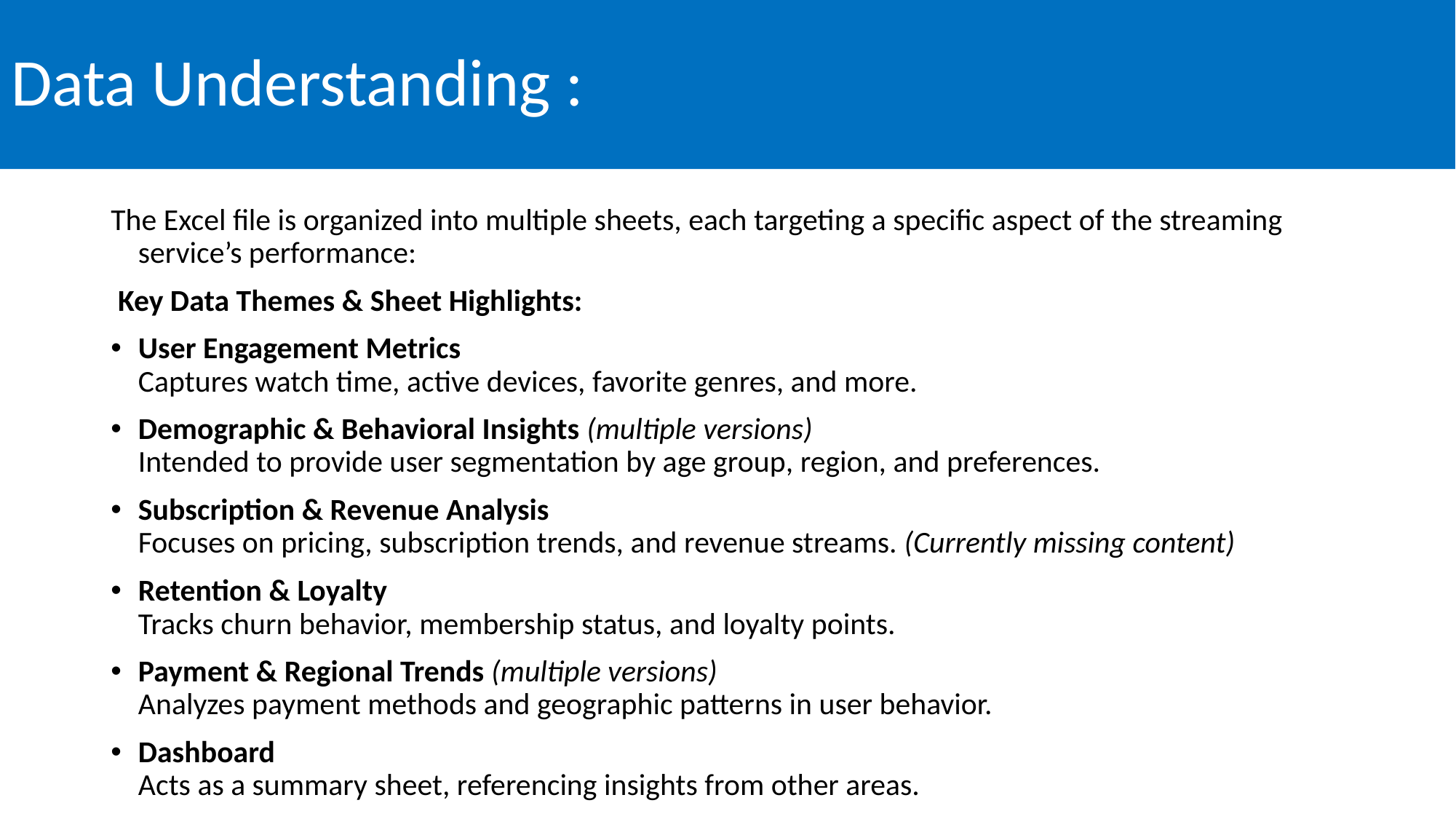

# Data Understanding :
The Excel file is organized into multiple sheets, each targeting a specific aspect of the streaming service’s performance:
 Key Data Themes & Sheet Highlights:
User Engagement Metrics
Captures watch time, active devices, favorite genres, and more.
Demographic & Behavioral Insights (multiple versions)
Intended to provide user segmentation by age group, region, and preferences.
Subscription & Revenue Analysis
Focuses on pricing, subscription trends, and revenue streams. (Currently missing content)
Retention & Loyalty
Tracks churn behavior, membership status, and loyalty points.
Payment & Regional Trends (multiple versions)
Analyzes payment methods and geographic patterns in user behavior.
Dashboard
Acts as a summary sheet, referencing insights from other areas.